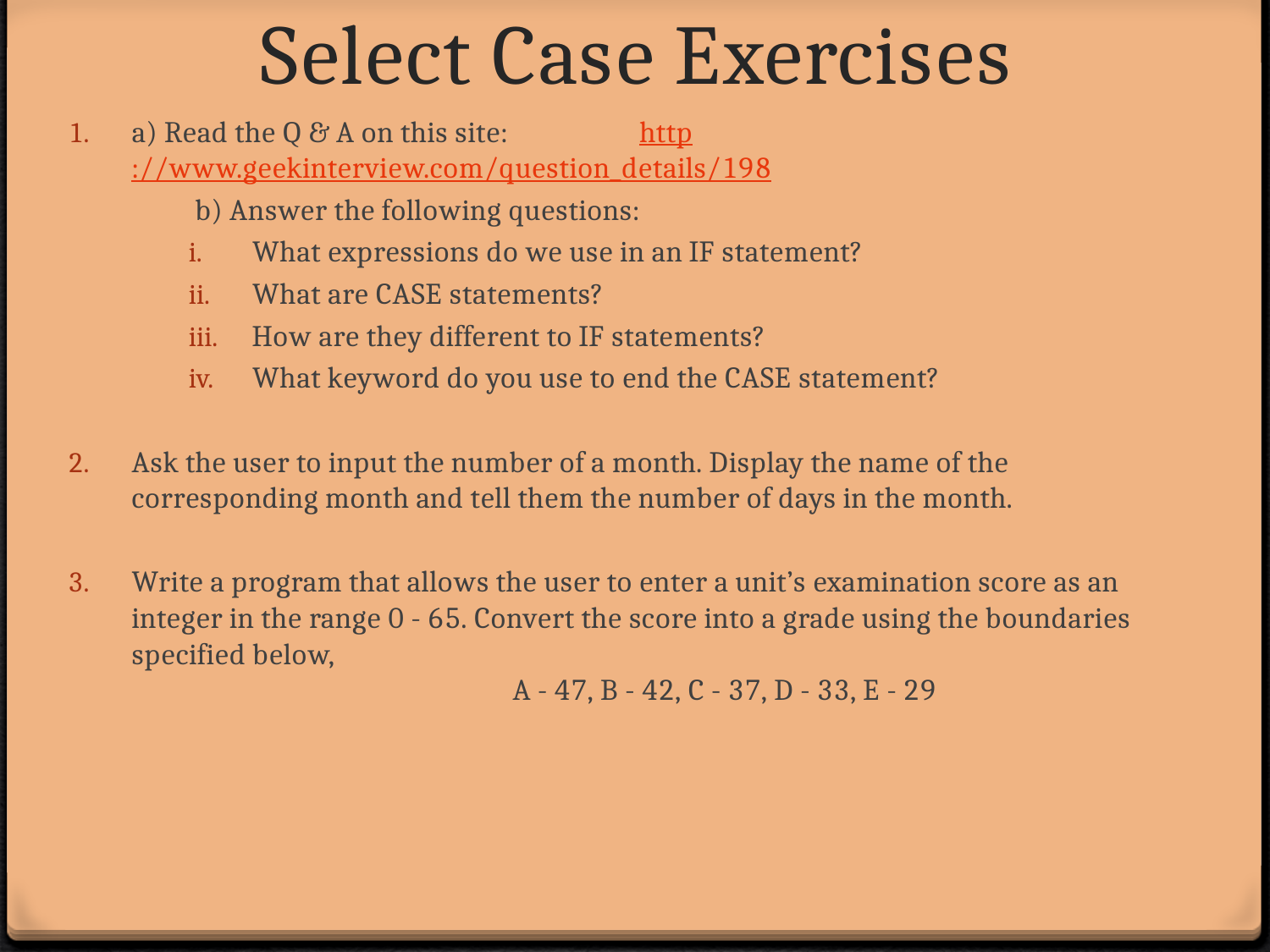

# Select Case Exercises
a) Read the Q & A on this site:  	http://www.geekinterview.com/question_details/198
	b) Answer the following questions:
What expressions do we use in an IF statement?
What are CASE statements?
How are they different to IF statements?
What keyword do you use to end the CASE statement?

Ask the user to input the number of a month. Display the name of the corresponding month and tell them the number of days in the month.

Write a program that allows the user to enter a unit’s examination score as an integer in the range 0 - 65. Convert the score into a grade using the boundaries specified below,
			A - 47, B - 42, C - 37, D - 33, E - 29